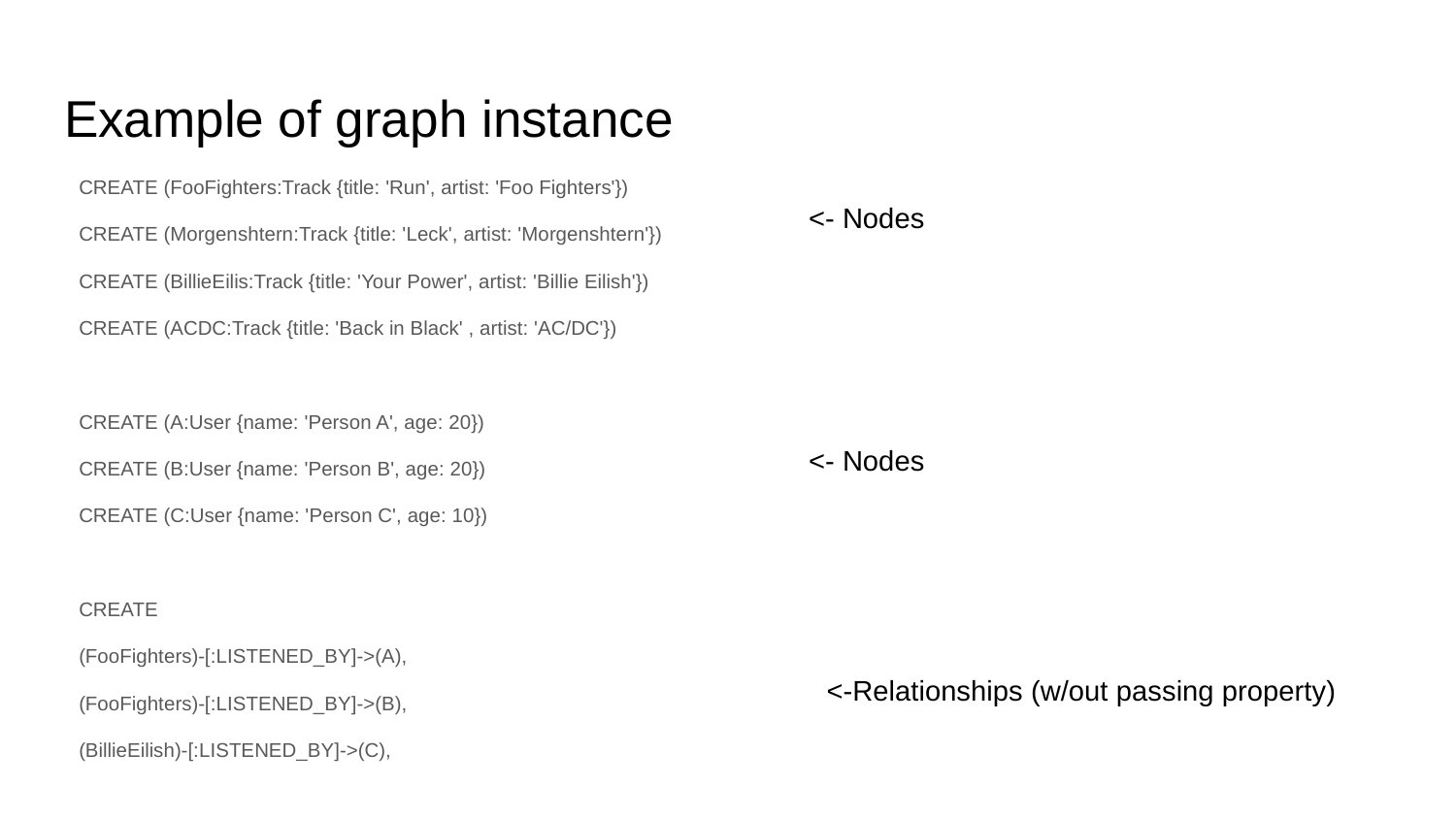

# Example of graph instance
CREATE (FooFighters:Track {title: 'Run', artist: 'Foo Fighters'})
CREATE (Morgenshtern:Track {title: 'Leck', artist: 'Morgenshtern'})
CREATE (BillieEilis:Track {title: 'Your Power', artist: 'Billie Eilish'})
CREATE (ACDC:Track {title: 'Back in Black' , artist: 'AC/DC'})

CREATE (A:User {name: 'Person A', age: 20})
CREATE (B:User {name: 'Person B', age: 20})
CREATE (C:User {name: 'Person C', age: 10})

CREATE
(FooFighters)-[:LISTENED_BY]->(A),
(FooFighters)-[:LISTENED_BY]->(B),
(BillieEilish)-[:LISTENED_BY]->(C),
<- Nodes
<- Nodes
<-Relationships (w/out passing property)